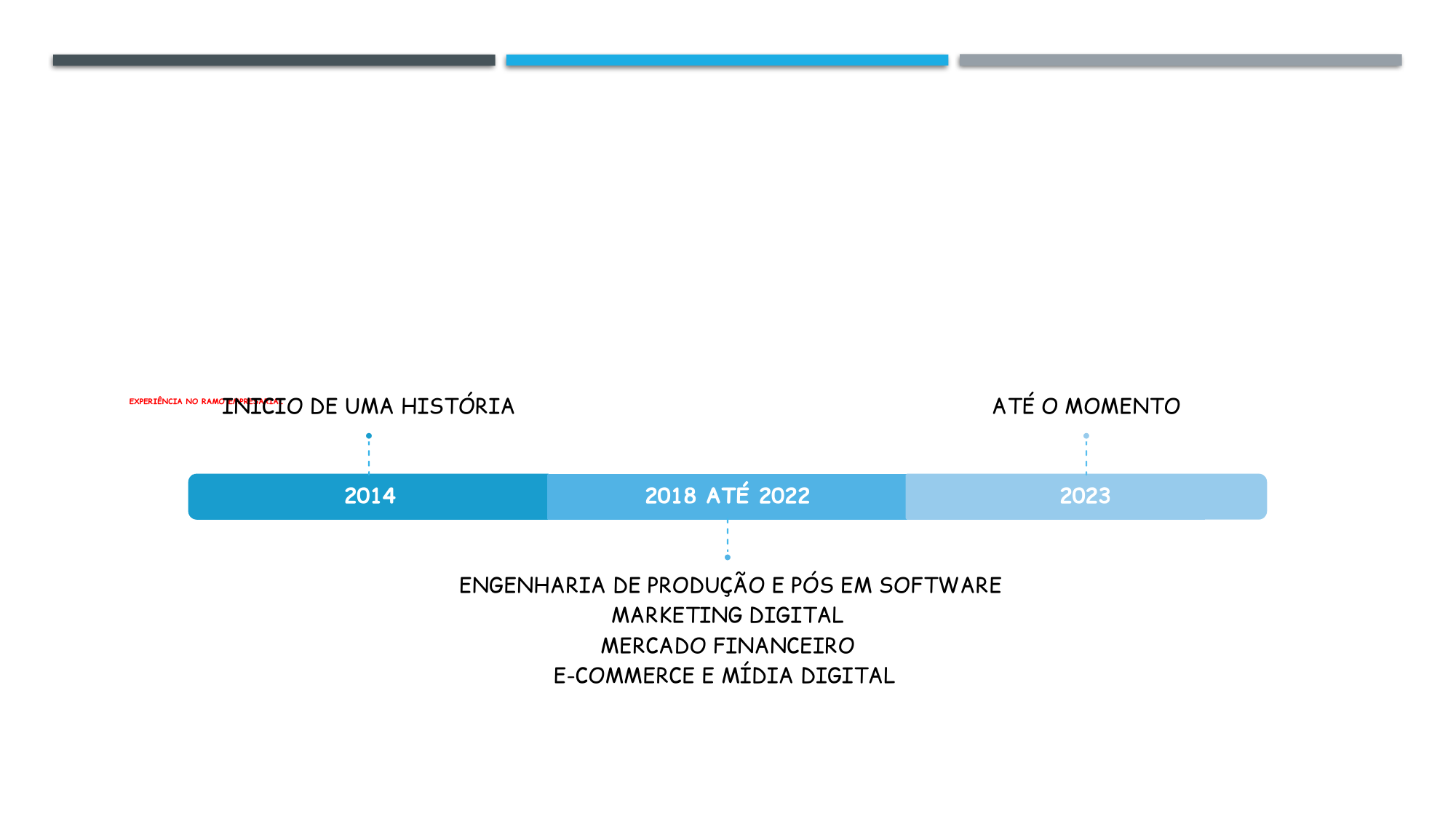

2014
INICIO DE UMA HISTÓRIA
2018 ATÉ 2022
 ENGENHARIA DE PRODUÇÃO E PÓS EM SOFTWARE
MARKETING DIGITAL
MERCADO FINANCEIRO
E-COMMERCE E MÍDIA DIGITAL
2023
ATÉ O MOMENTO
# EXPERIÊNCIA NO RAMO EMPRESARIAL